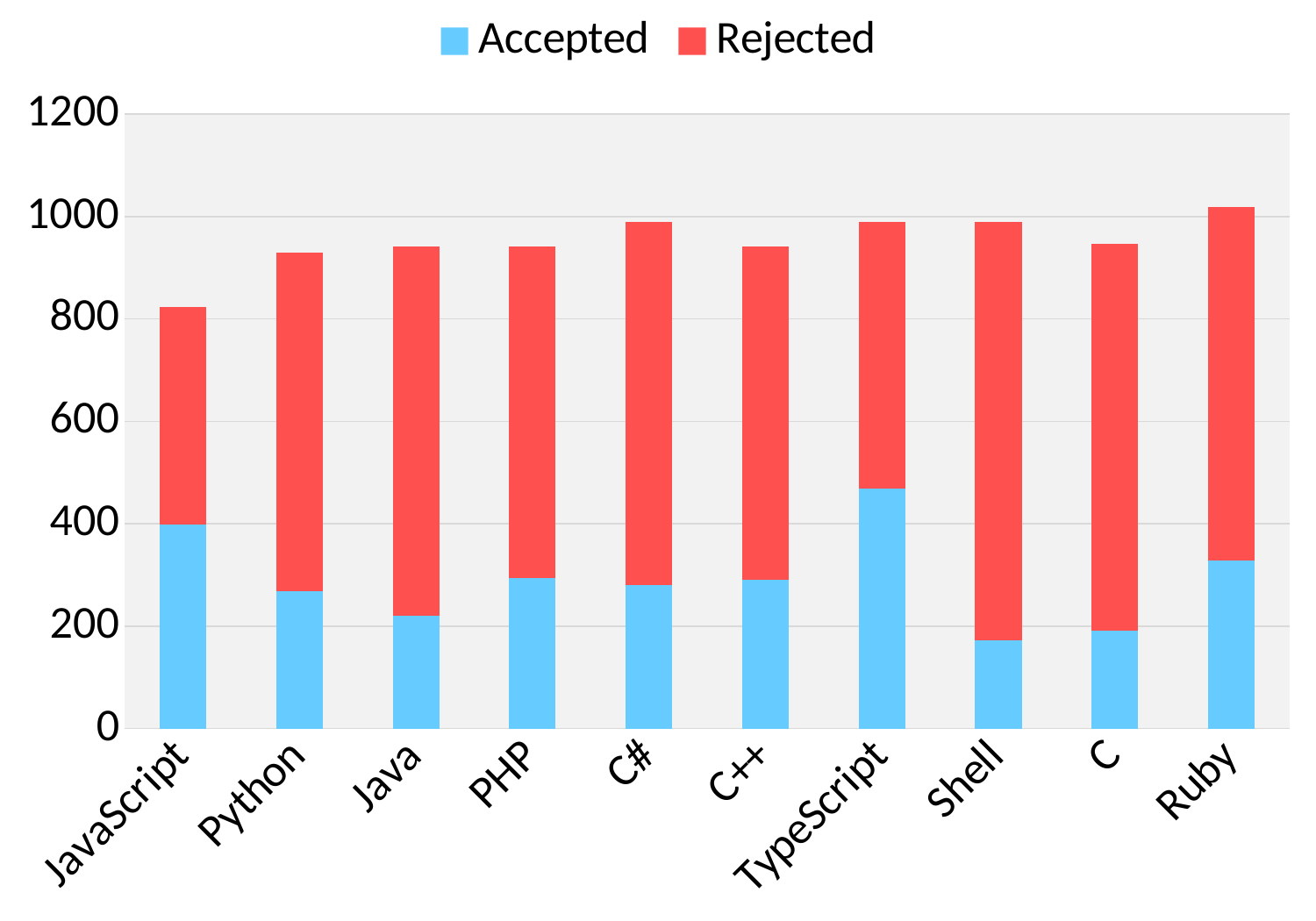

### Chart

| Category | Accepted | Rejected |
|---|---|---|
| JavaScript | 399.0 | 425.0 |
| Python | 268.0 | 661.0 |
| Java | 221.0 | 721.0 |
| PHP | 294.0 | 647.0 |
| C# | 281.0 | 709.0 |
| C++ | 291.0 | 651.0 |
| TypeScript | 469.0 | 521.0 |
| Shell | 172.0 | 818.0 |
| C | 192.0 | 755.0 |
| Ruby | 328.0 | 691.0 |